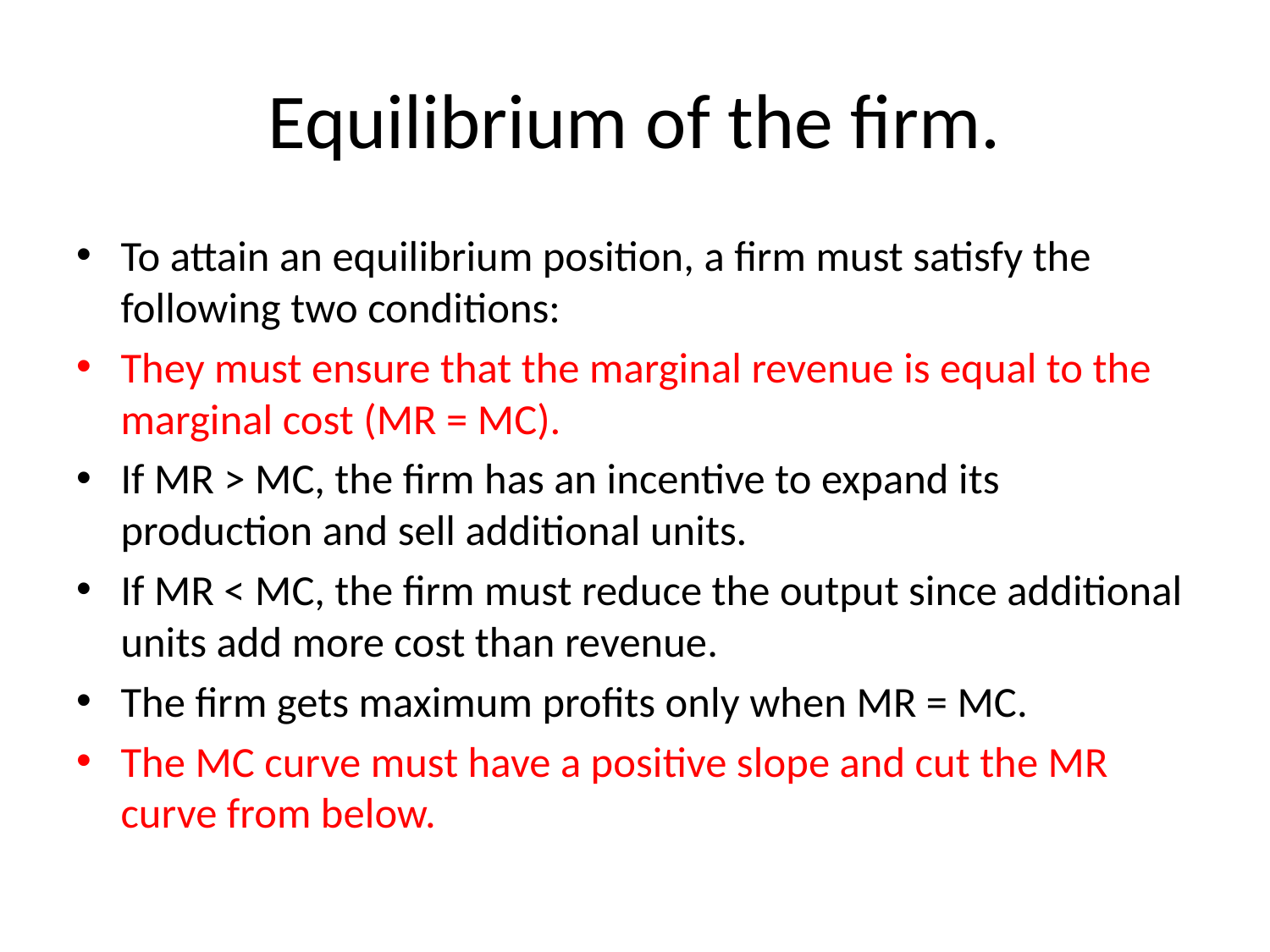

# Equilibrium of the firm.
To attain an equilibrium position, a firm must satisfy the following two conditions:
They must ensure that the marginal revenue is equal to the marginal cost (MR = MC).
If MR > MC, the firm has an incentive to expand its production and sell additional units.
If MR < MC, the firm must reduce the output since additional units add more cost than revenue.
The firm gets maximum profits only when MR = MC.
The MC curve must have a positive slope and cut the MR curve from below.